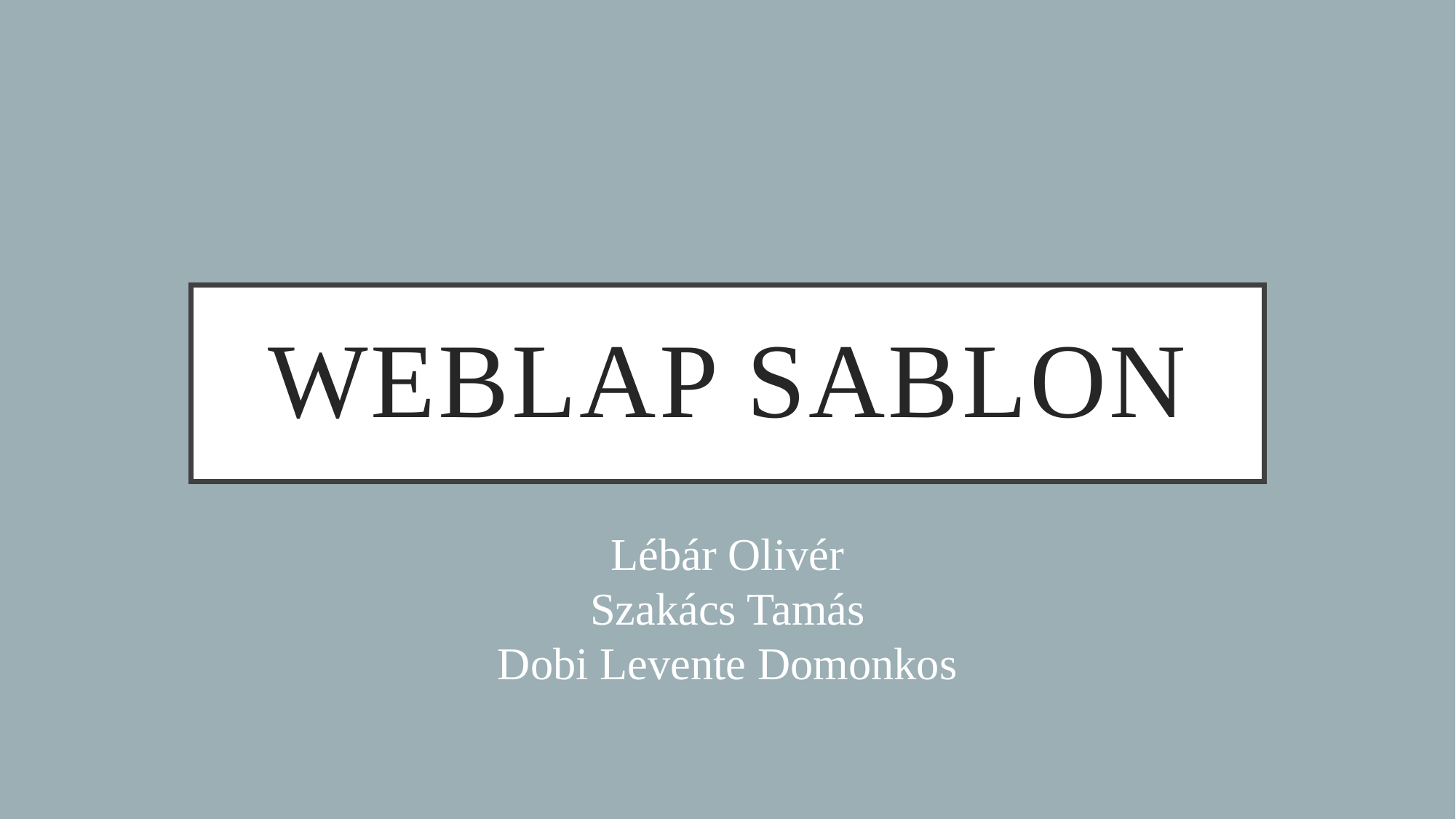

# Weblap sablon
Lébár Olivér
Szakács Tamás
Dobi Levente Domonkos